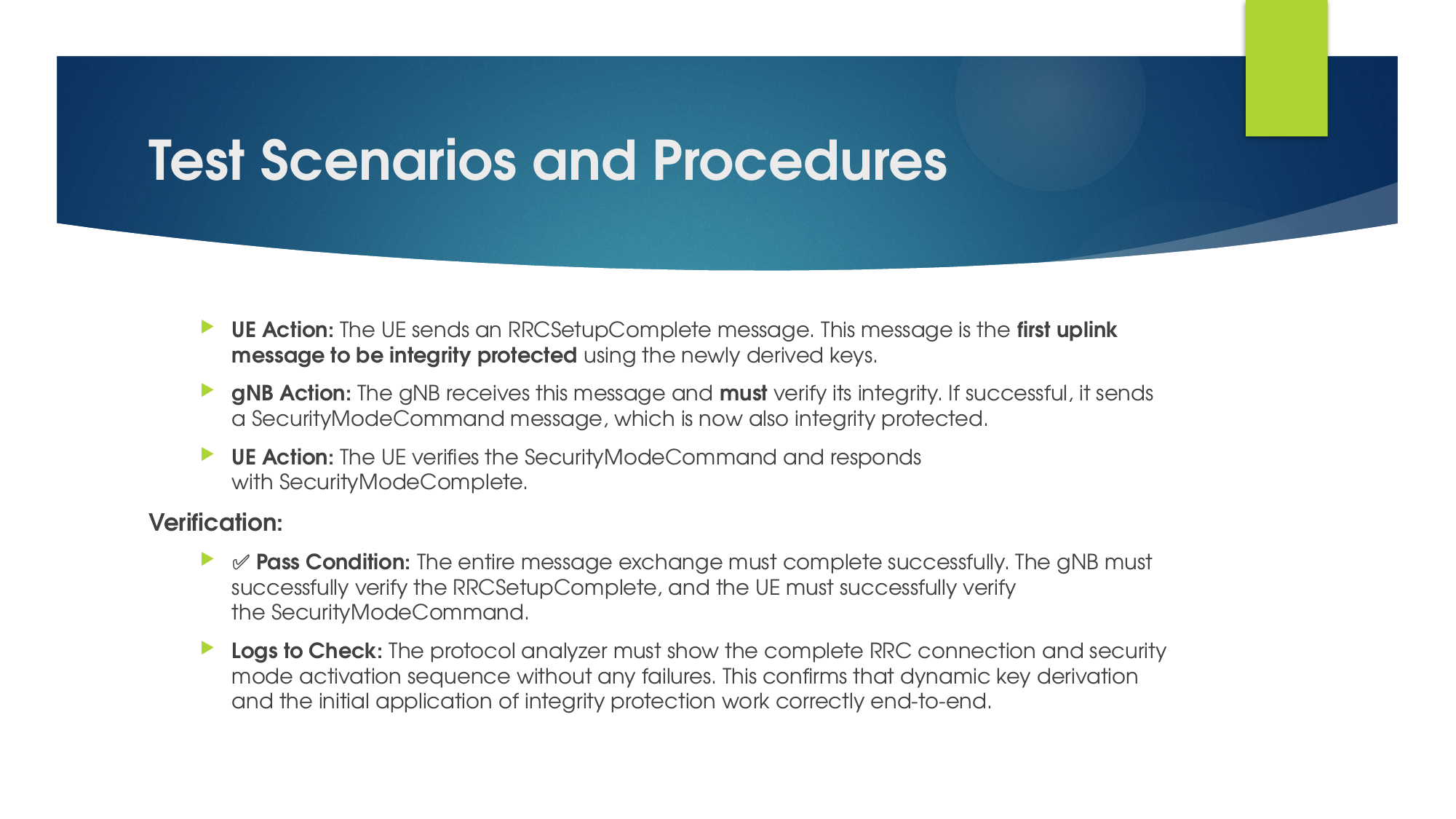

# Test Scenarios and Procedures
UE Action: The UE sends an RRCSetupComplete message. This message is the first uplink message to be integrity protected using the newly derived keys.
gNB Action: The gNB receives this message and must verify its integrity. If successful, it sends a SecurityModeCommand message, which is now also integrity protected.
UE Action: The UE verifies the SecurityModeCommand and responds with SecurityModeComplete.
Verification:
✅ Pass Condition: The entire message exchange must complete successfully. The gNB must successfully verify the RRCSetupComplete, and the UE must successfully verify the SecurityModeCommand.
Logs to Check: The protocol analyzer must show the complete RRC connection and security mode activation sequence without any failures. This confirms that dynamic key derivation and the initial application of integrity protection work correctly end-to-end.